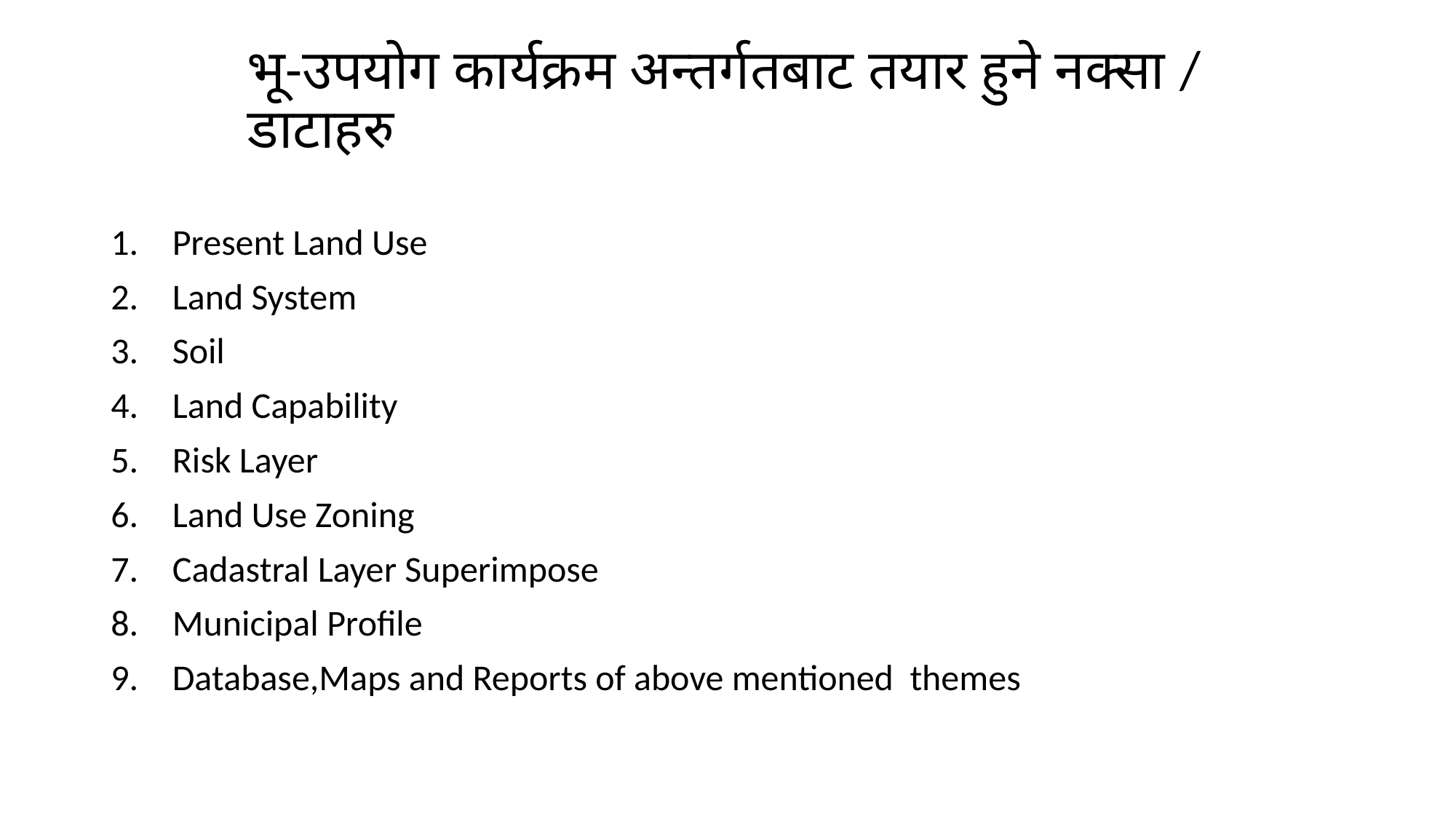

# भू-उपयोग कार्यक्रम अन्तर्गतबाट तयार हुने नक्सा / डाटाहरु
Present Land Use
Land System
Soil
Land Capability
Risk Layer
Land Use Zoning
Cadastral Layer Superimpose
Municipal Profile
Database,Maps and Reports of above mentioned  themes